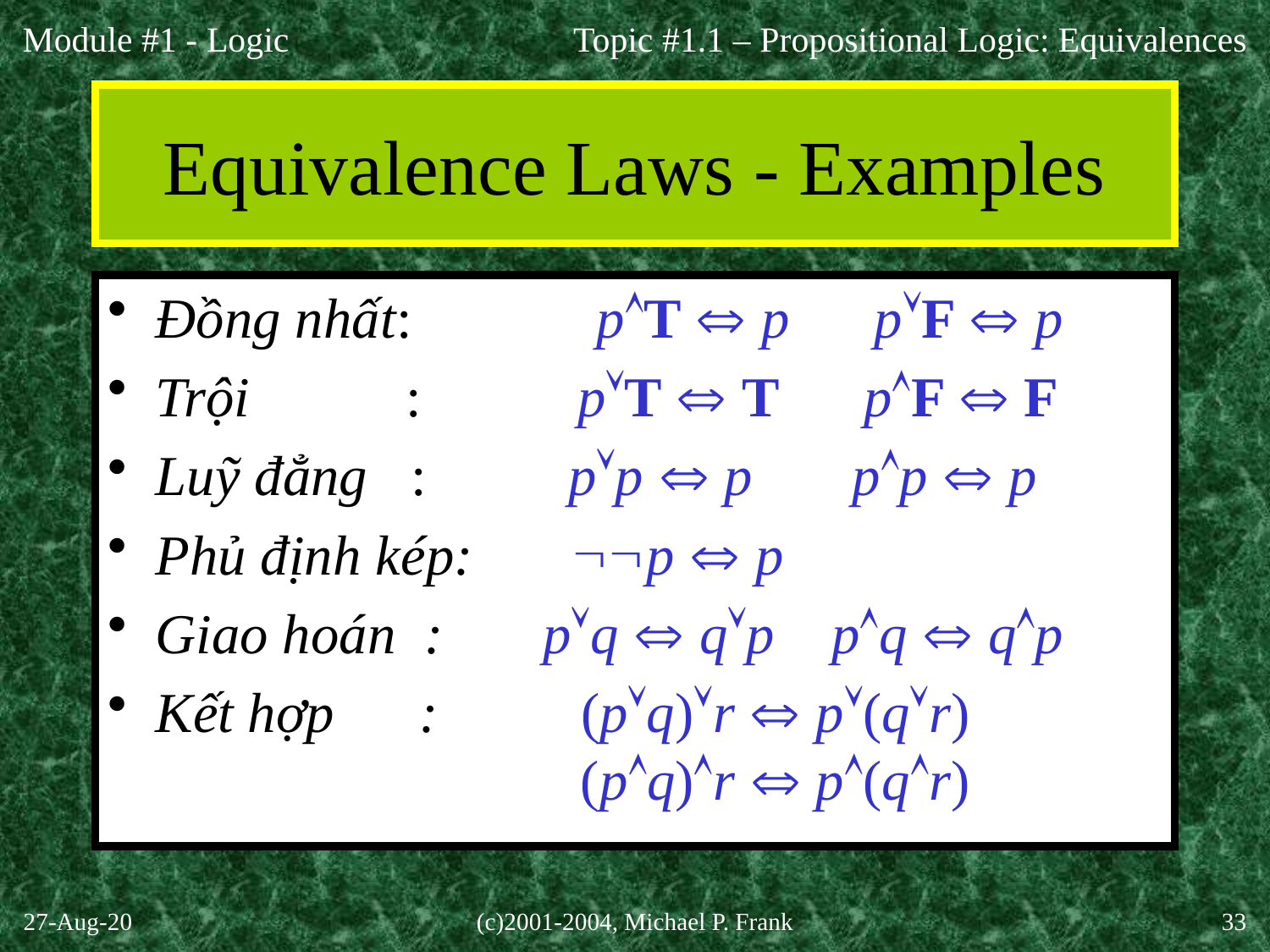

Topic #1.1 – Propositional Logic: Equivalences
# Equivalence Laws - Examples
Đồng nhất:             p∧T ⇔ p      p∨F ⇔ p
Trội           :           p∨T ⇔ T      p∧F ⇔ F
Luỹ đẳng   :          p∨p ⇔ p       p∧p ⇔ p
Phủ định kép:       ¬¬p ⇔ p
Giao hoán  :       p∨q ⇔ q∨p    p∧q ⇔ q∧p
Kết hợp      :          (p∨q)∨r ⇔ p∨(q∨r)
                              (p∧q)∧r ⇔ p∧(q∧r)
27-Aug-20
(c)2001-2004, Michael P. Frank
33